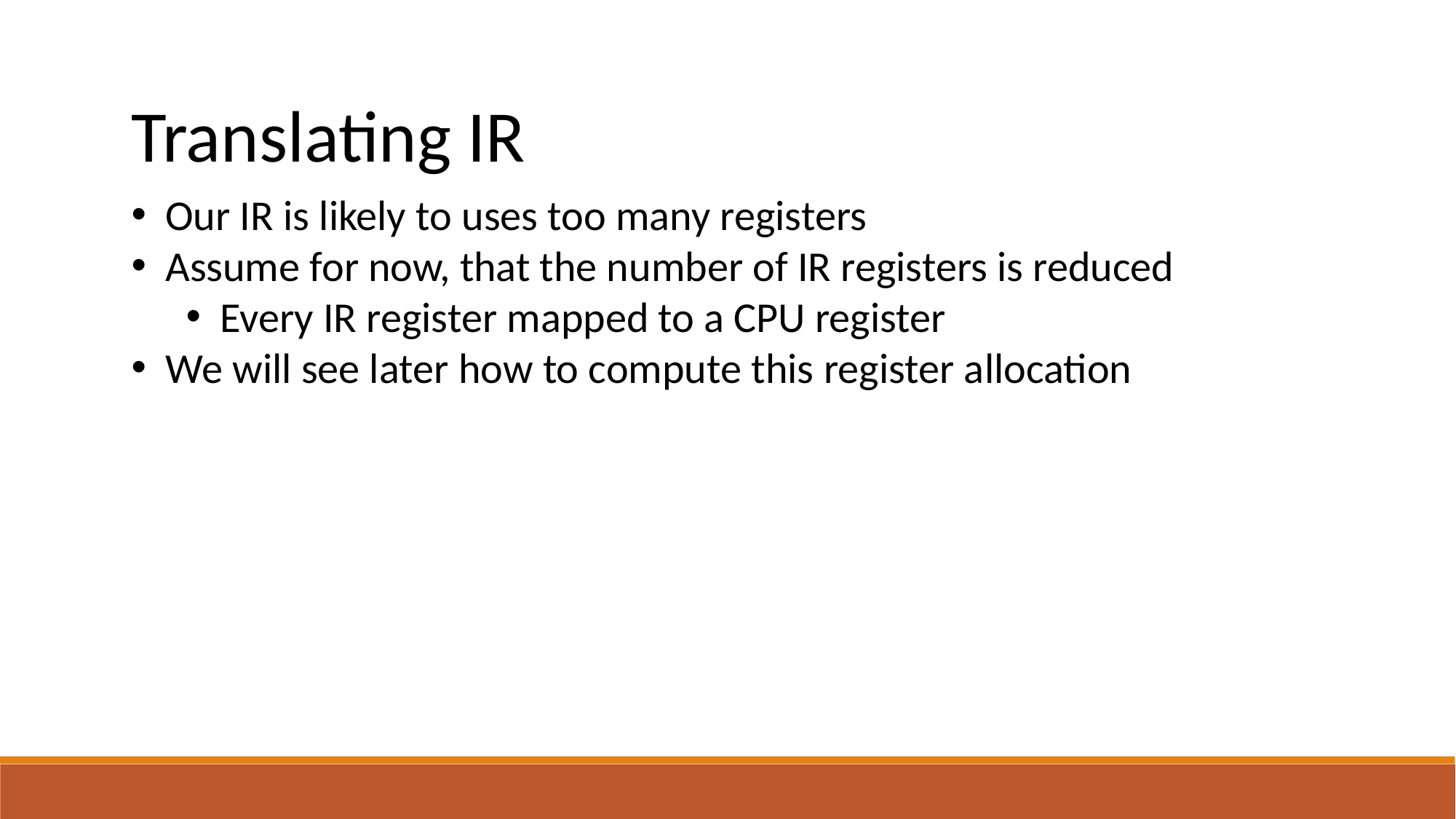

Translating IR
Our IR is likely to uses too many registers
Assume for now, that the number of IR registers is reduced
Every IR register mapped to a CPU register
We will see later how to compute this register allocation